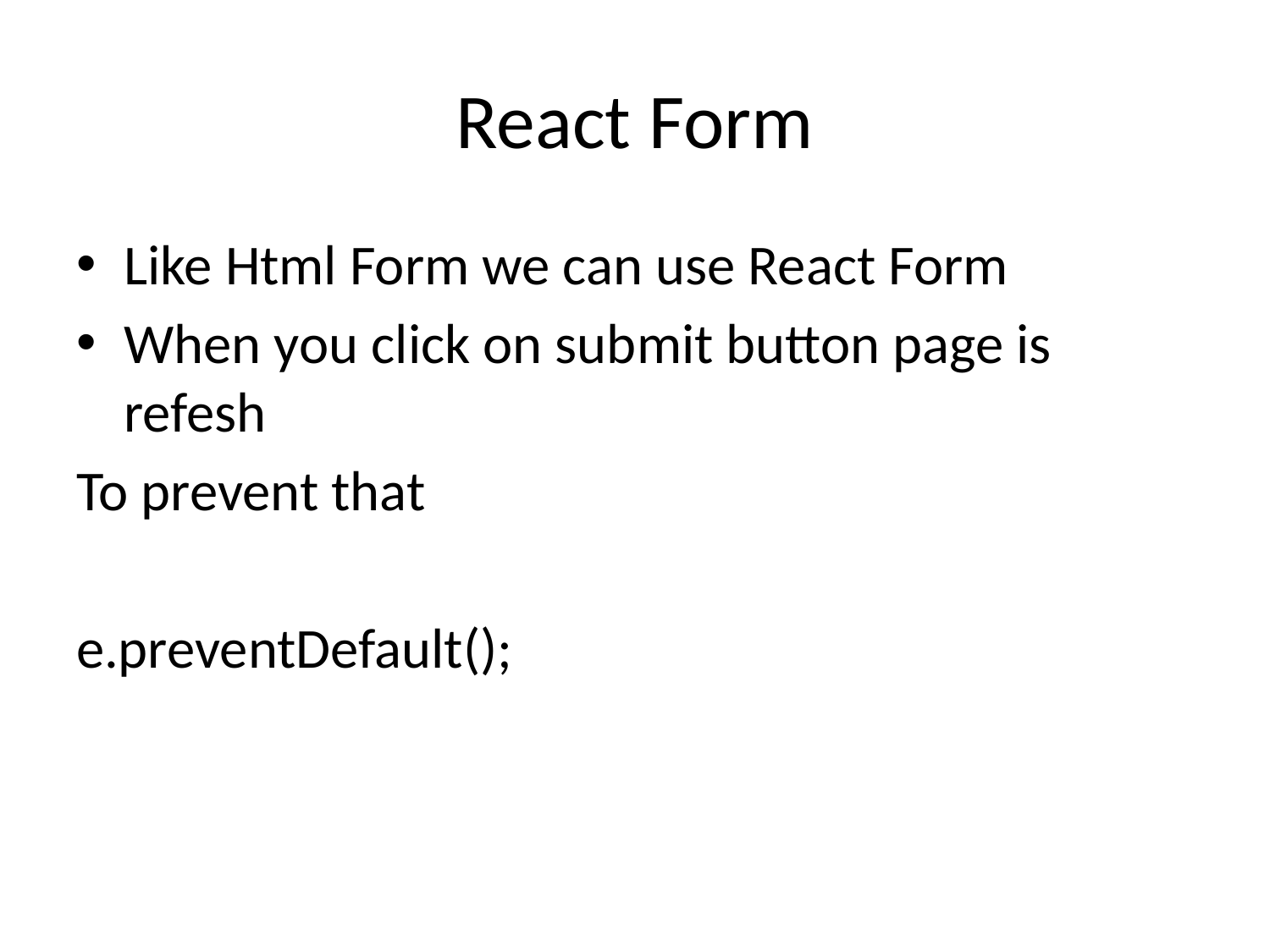

# React Form
Like Html Form we can use React Form
When you click on submit button page is refesh
To prevent that

e.preventDefault();